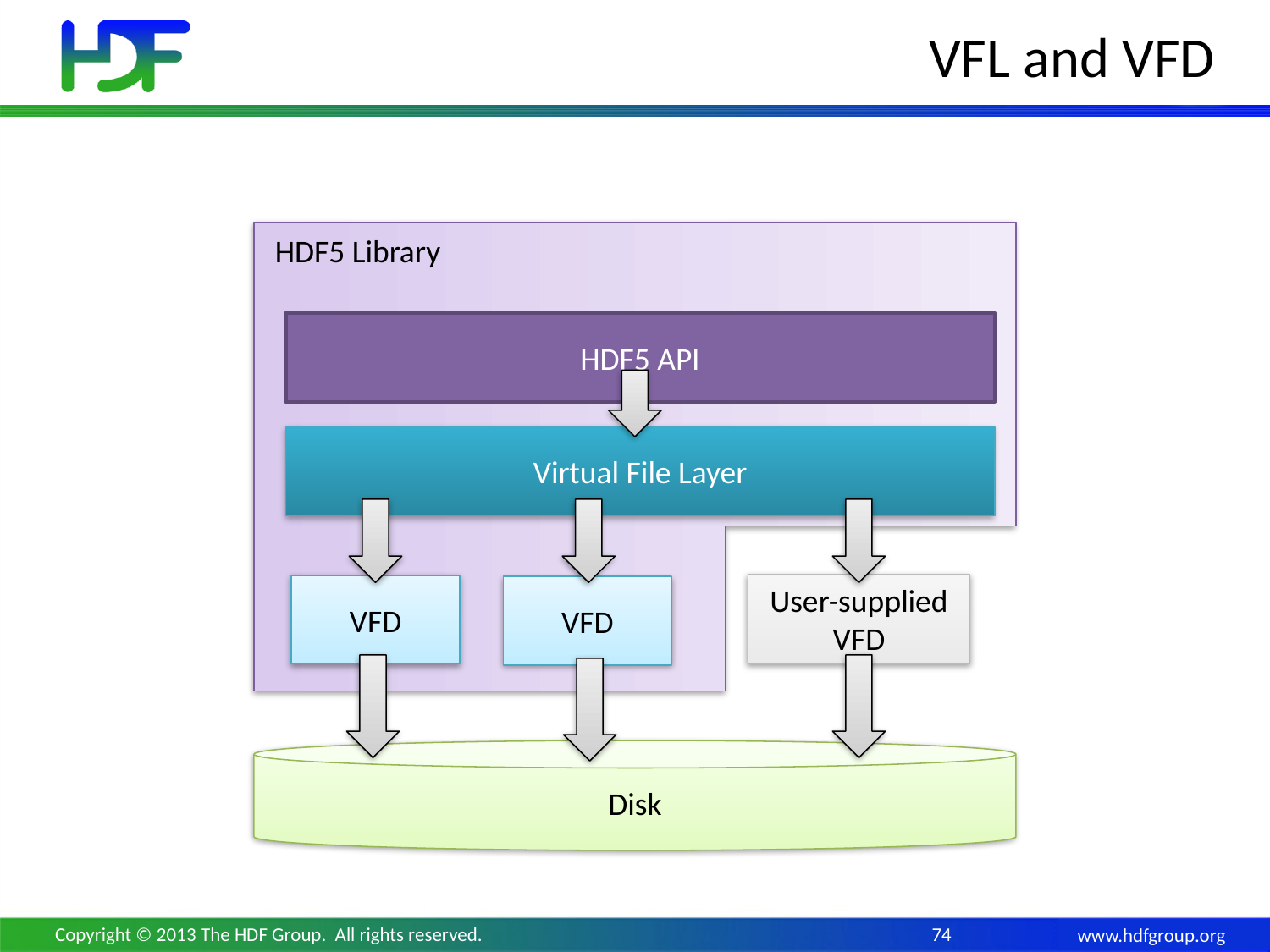

# VFL and VFD

HDF5 Library
HDF5 API

Virtual File Layer

User-supplied VFD
VFD
VFD

Disk
Copyright © 2013 The HDF Group.  All rights reserved.
74